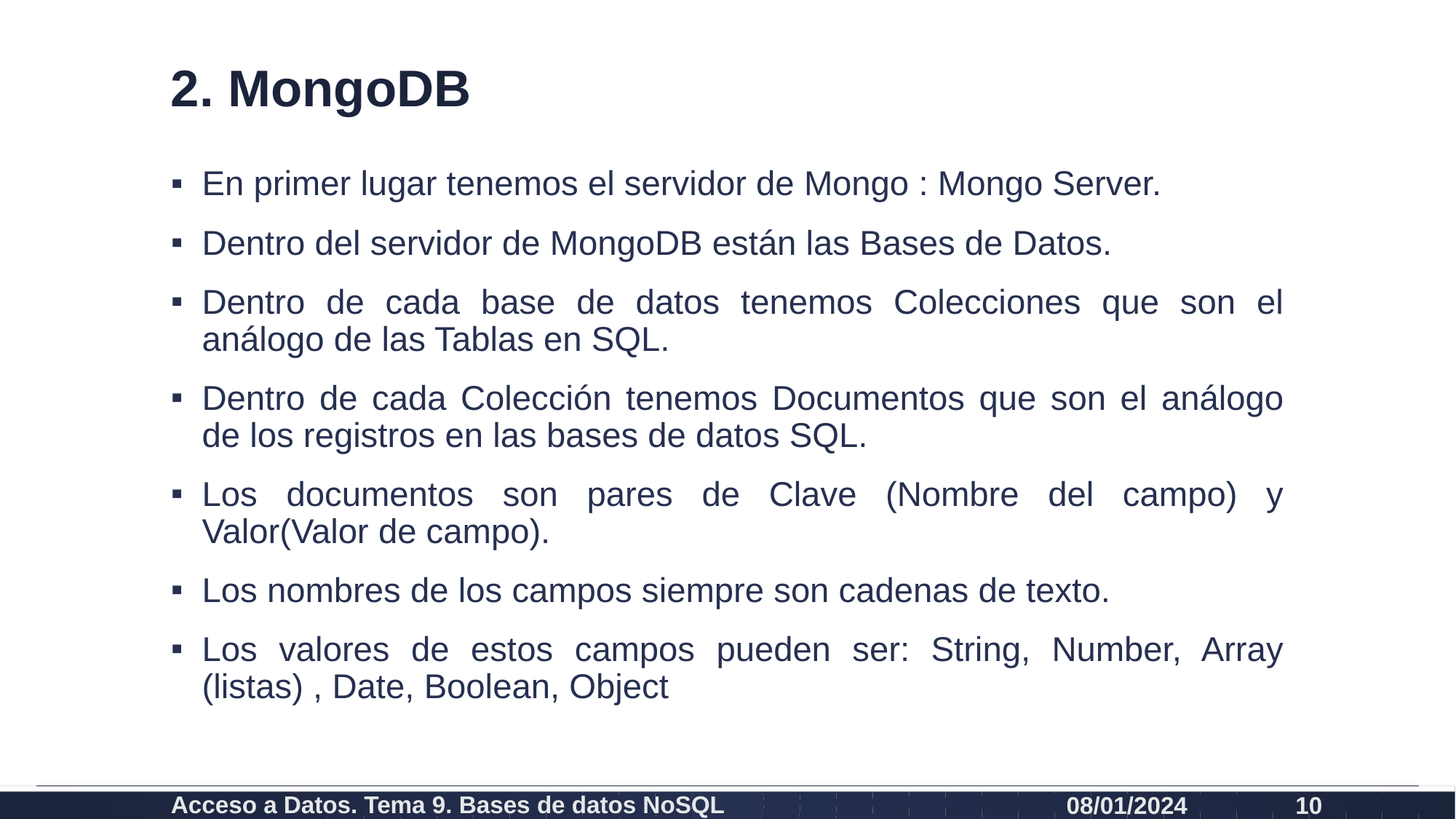

# 2. MongoDB
En primer lugar tenemos el servidor de Mongo : Mongo Server.
Dentro del servidor de MongoDB están las Bases de Datos.
Dentro de cada base de datos tenemos Colecciones que son el análogo de las Tablas en SQL.
Dentro de cada Colección tenemos Documentos que son el análogo de los registros en las bases de datos SQL.
Los documentos son pares de Clave (Nombre del campo) y Valor(Valor de campo).
Los nombres de los campos siempre son cadenas de texto.
Los valores de estos campos pueden ser: String, Number, Array (listas) , Date, Boolean, Object
Acceso a Datos. Tema 9. Bases de datos NoSQL
08/01/2024
10